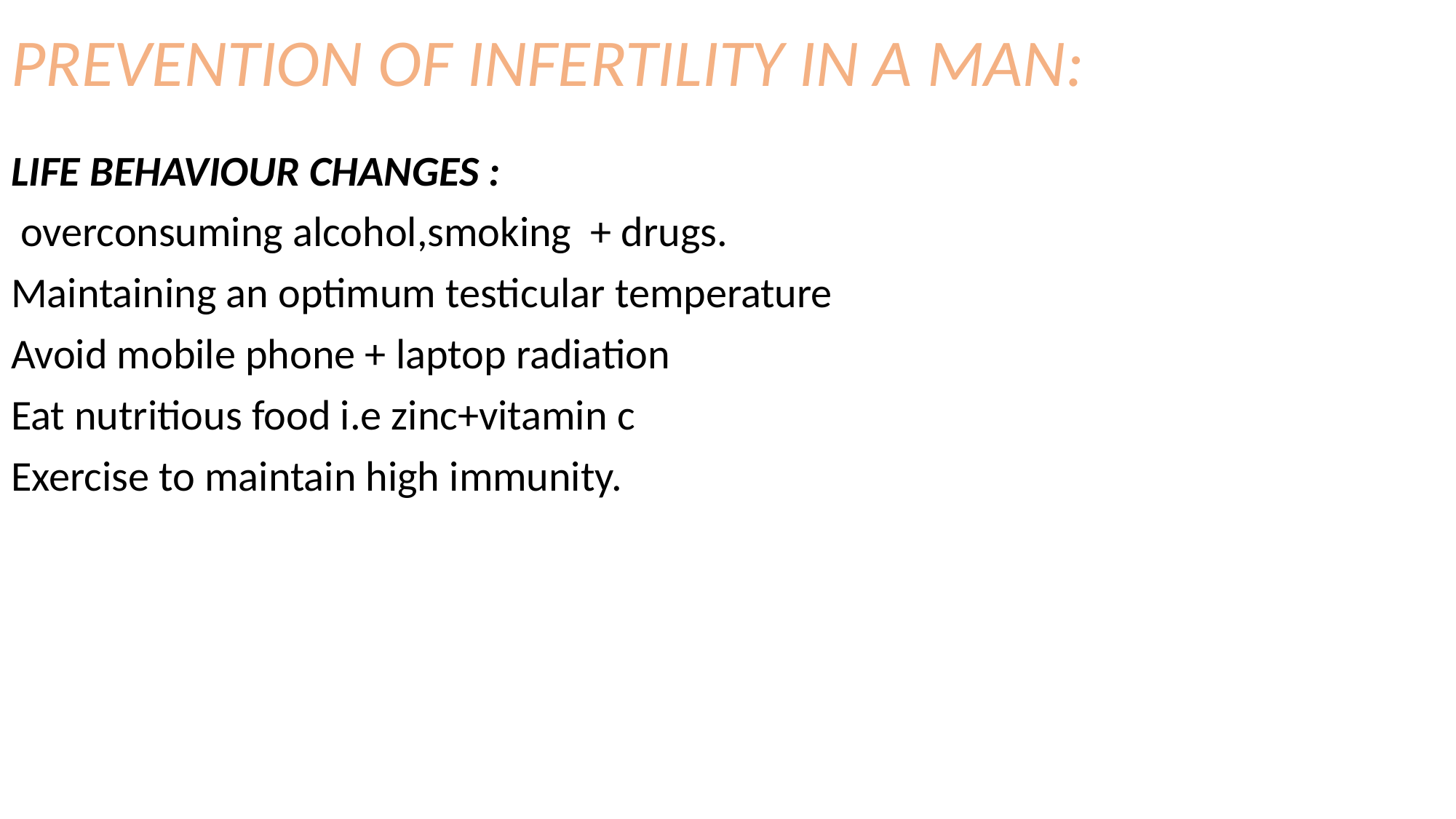

# PREVENTION OF INFERTILITY IN A MAN:
LIFE BEHAVIOUR CHANGES :
 overconsuming alcohol,smoking  + drugs.
Maintaining an optimum testicular temperature
Avoid mobile phone + laptop radiation
Eat nutritious food i.e zinc+vitamin c
Exercise to maintain high immunity.